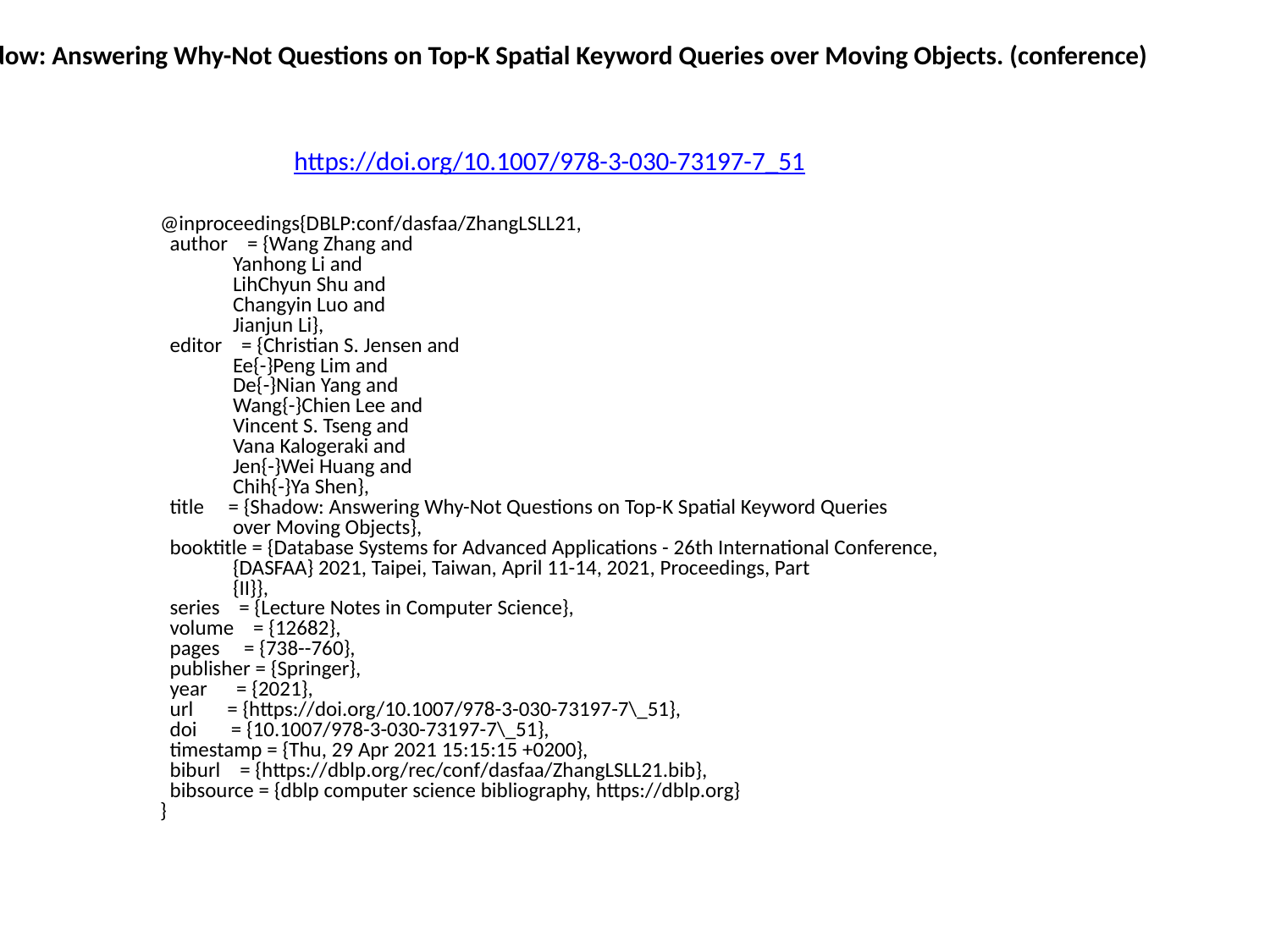

Shadow: Answering Why-Not Questions on Top-K Spatial Keyword Queries over Moving Objects. (conference)

https://doi.org/10.1007/978-3-030-73197-7_51

@inproceedings{DBLP:conf/dasfaa/ZhangLSLL21,
  author    = {Wang Zhang and
               Yanhong Li and
               LihChyun Shu and
               Changyin Luo and
               Jianjun Li},
  editor    = {Christian S. Jensen and
               Ee{-}Peng Lim and
               De{-}Nian Yang and
               Wang{-}Chien Lee and
               Vincent S. Tseng and
               Vana Kalogeraki and
               Jen{-}Wei Huang and
               Chih{-}Ya Shen},
  title     = {Shadow: Answering Why-Not Questions on Top-K Spatial Keyword Queries
               over Moving Objects},
  booktitle = {Database Systems for Advanced Applications - 26th International Conference,
               {DASFAA} 2021, Taipei, Taiwan, April 11-14, 2021, Proceedings, Part
               {II}},
  series    = {Lecture Notes in Computer Science},
  volume    = {12682},
  pages     = {738--760},
  publisher = {Springer},
  year      = {2021},
  url       = {https://doi.org/10.1007/978-3-030-73197-7\_51},
  doi       = {10.1007/978-3-030-73197-7\_51},
  timestamp = {Thu, 29 Apr 2021 15:15:15 +0200},
  biburl    = {https://dblp.org/rec/conf/dasfaa/ZhangLSLL21.bib},
  bibsource = {dblp computer science bibliography, https://dblp.org}
}